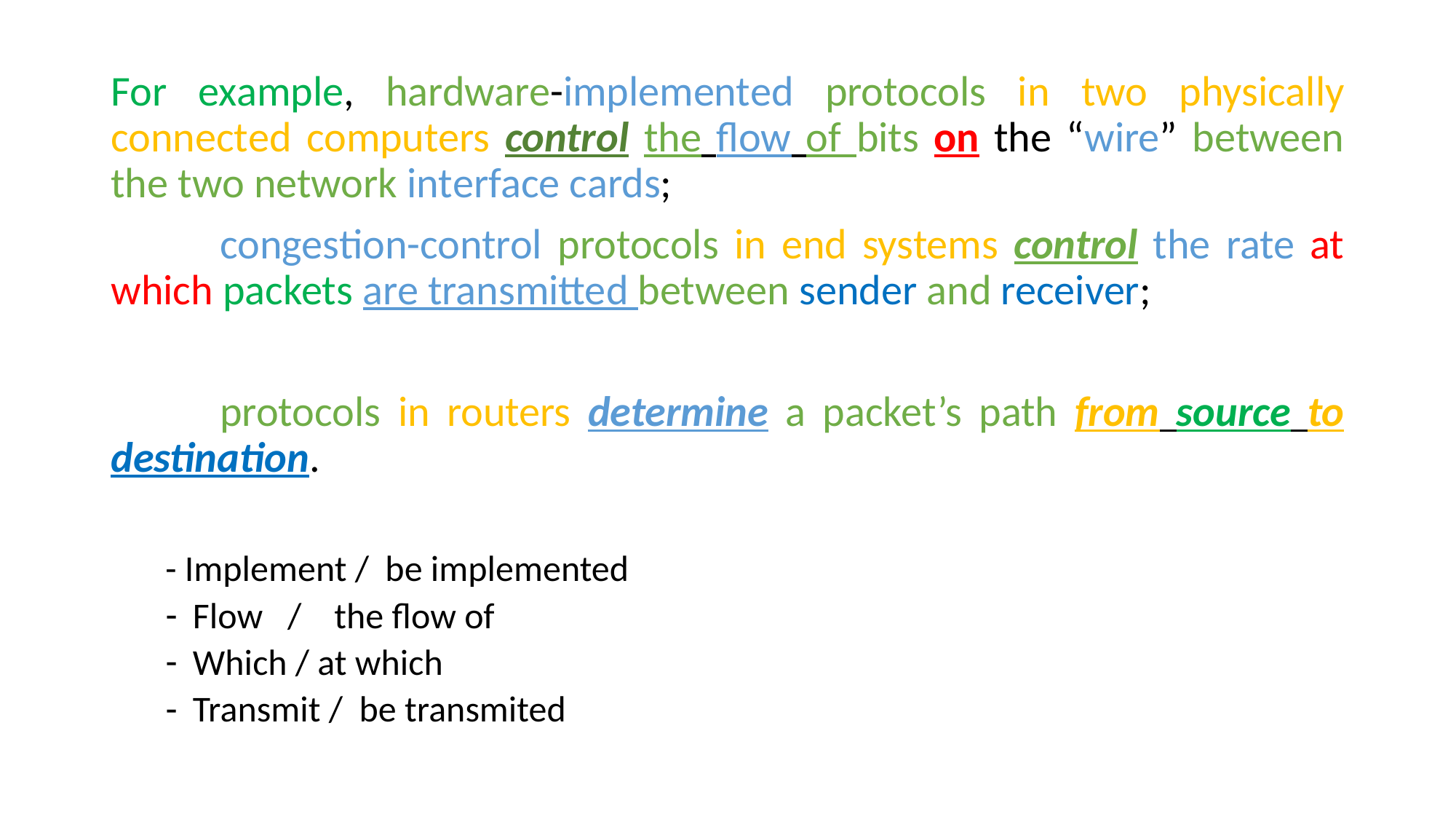

For example, hardware-implemented protocols in two physically connected computers control the flow of bits on the “wire” between the two network interface cards;
	congestion-control protocols in end systems control the rate at which packets are transmitted between sender and receiver;

	protocols in routers determine a packet’s path from source to destination.

- Implement /  be implemented
Flow   /    the flow of
Which / at which
Transmit /  be transmited